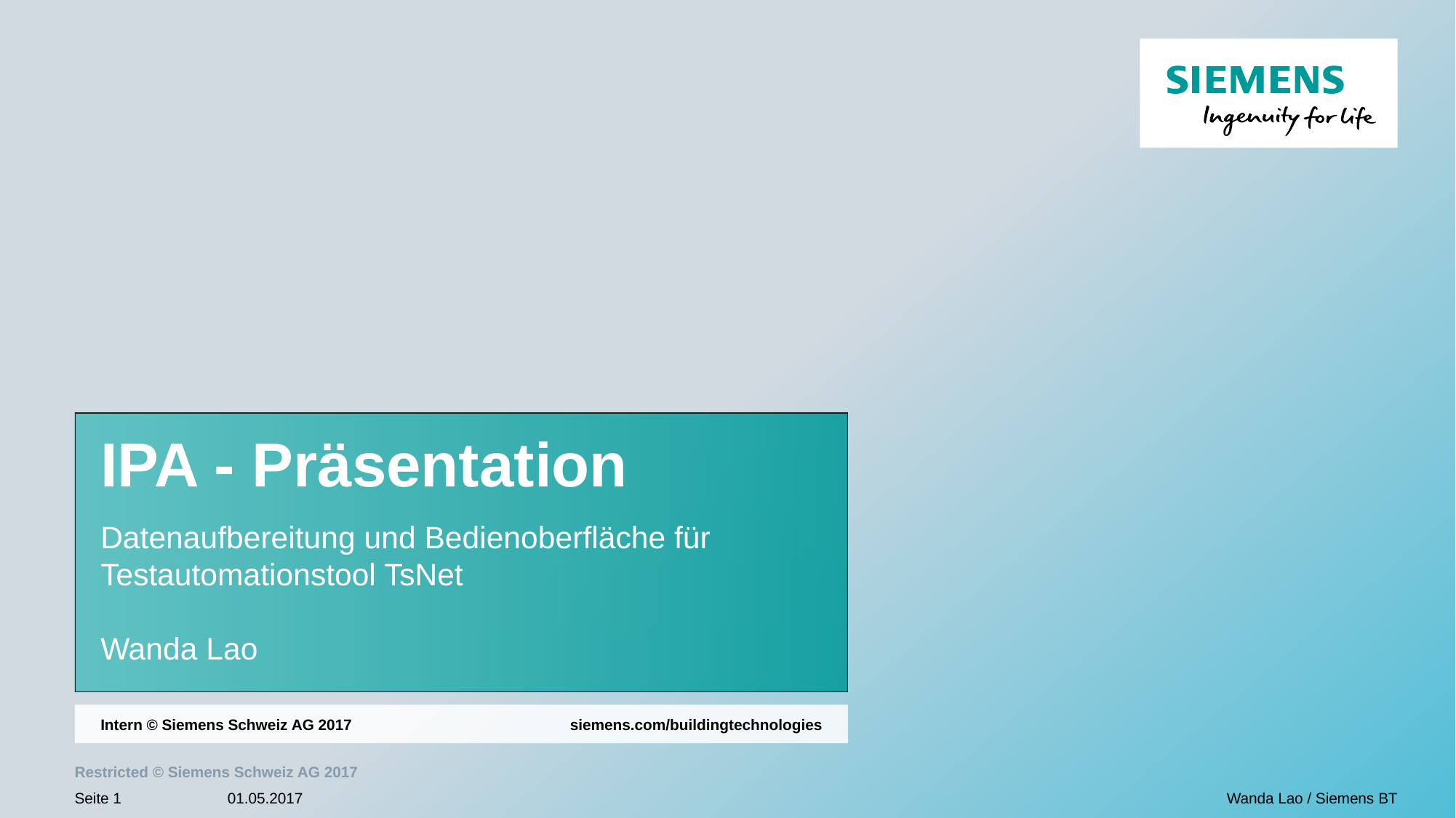

# IPA - Präsentation Datenaufbereitung und Bedienoberfläche für Testautomationstool TsNet Wanda Lao
siemens.com/buildingtechnologies
Intern © Siemens Schweiz AG 2017